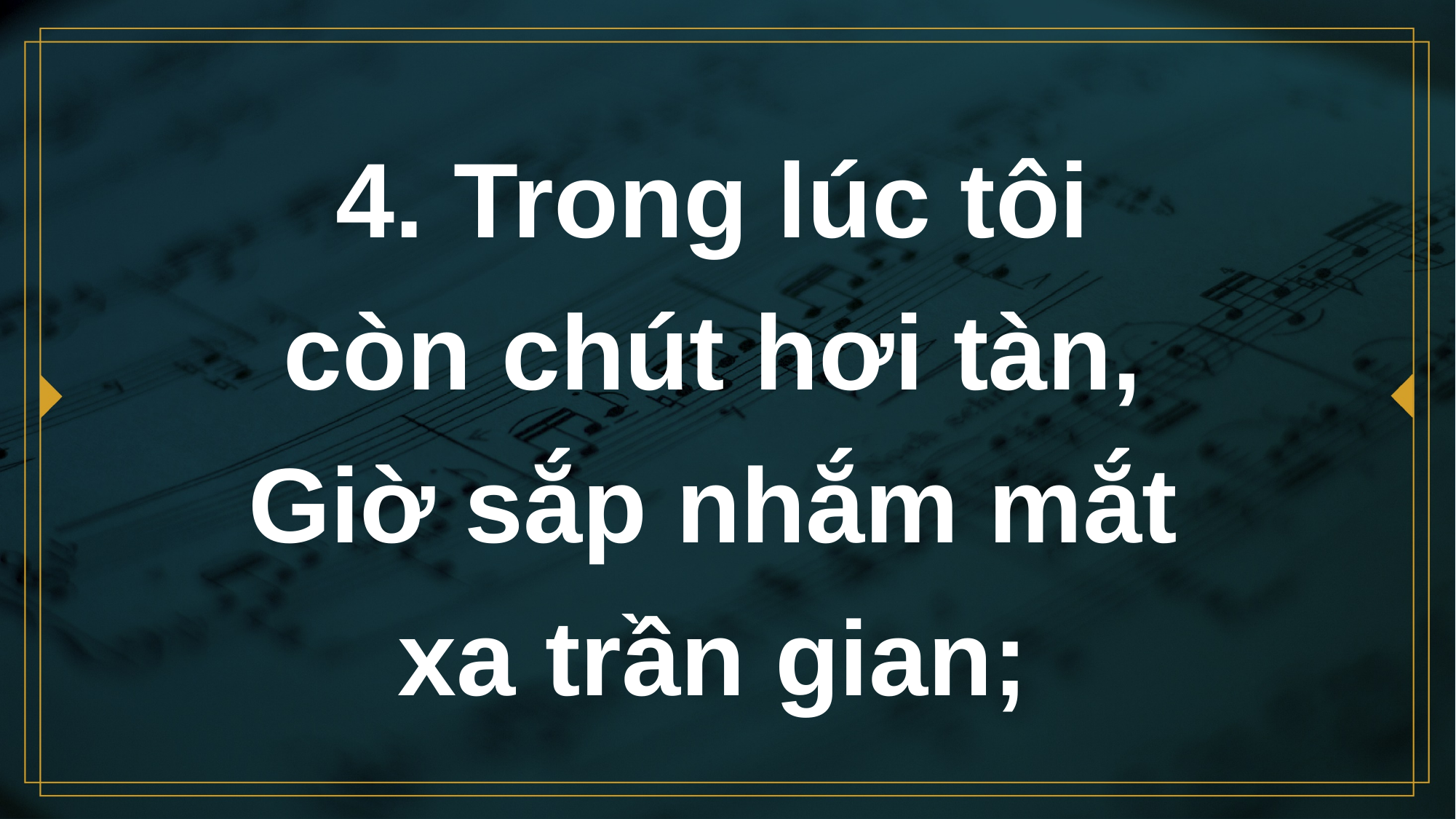

# 4. Trong lúc tôi còn chút hơi tàn, Giờ sắp nhắm mắt xa trần gian;